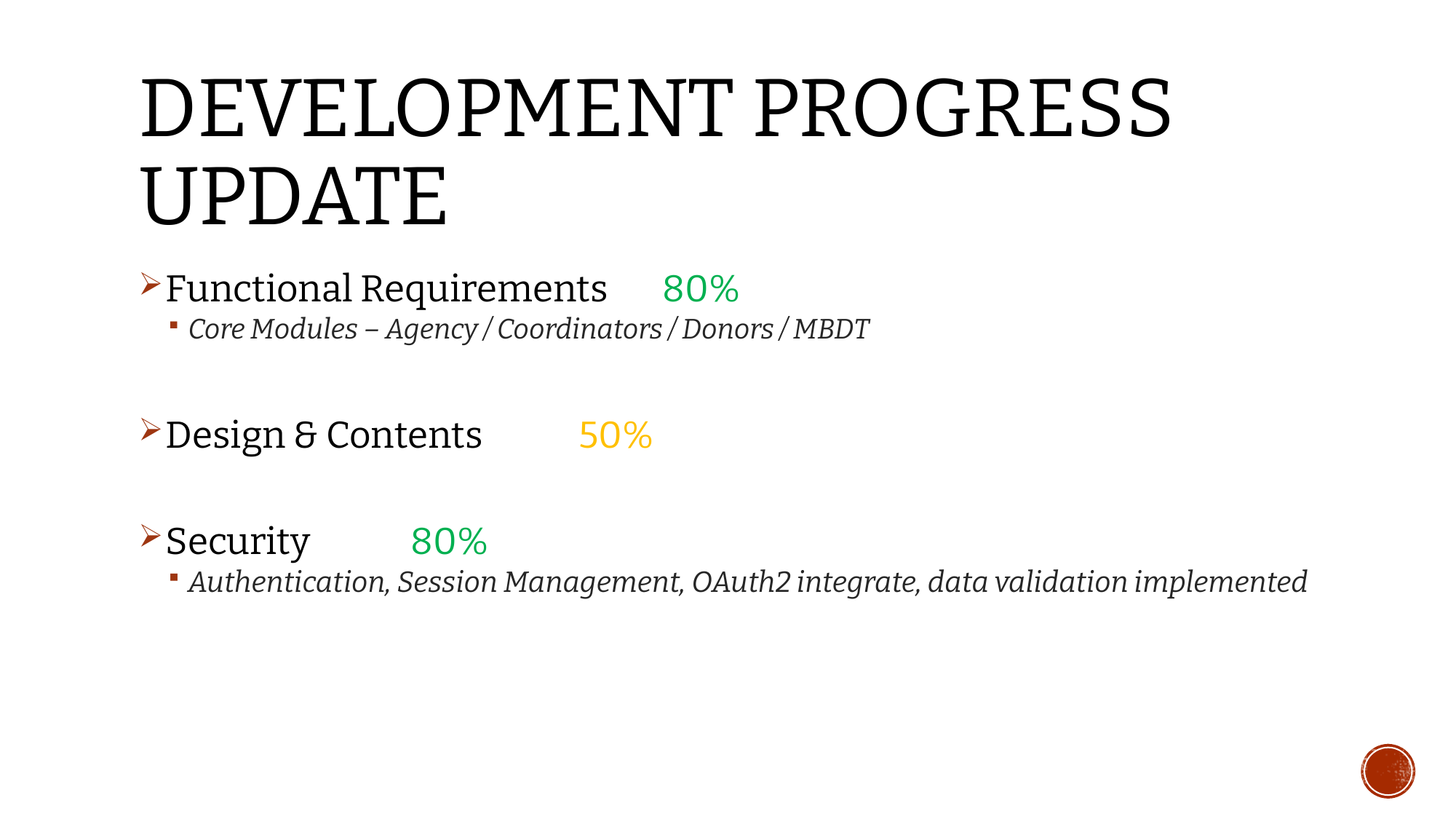

# DEVELOPMENT PROGRESS UPDATE
 Functional Requirements  						80%
Core Modules – Agency / Coordinators / Donors / MBDT

 Design & Contents  							50%

 Security 	 								80%
Authentication, Session Management, OAuth2 integrate, data validation implemented